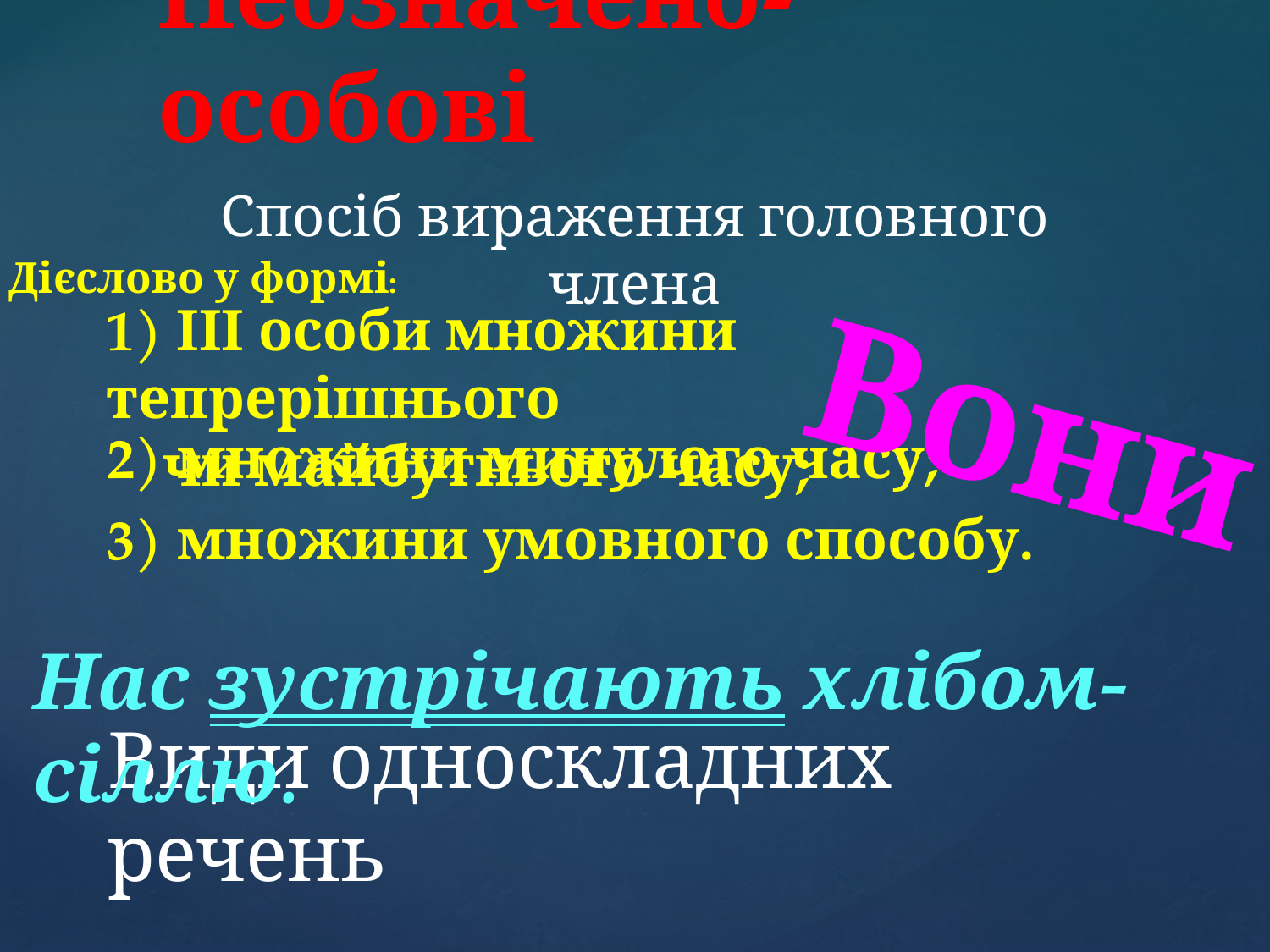

Неозначено-особові
Спосіб вираження головного члена
Дієслово у формі:
1) ІІІ особи множини тепрерішнього
    чи майбутнього часу;
Вони
2) множини минулого часу;
3) множини умовного способу.

Нас зустрічають хлібом-сіллю.
# Види односкладних речень